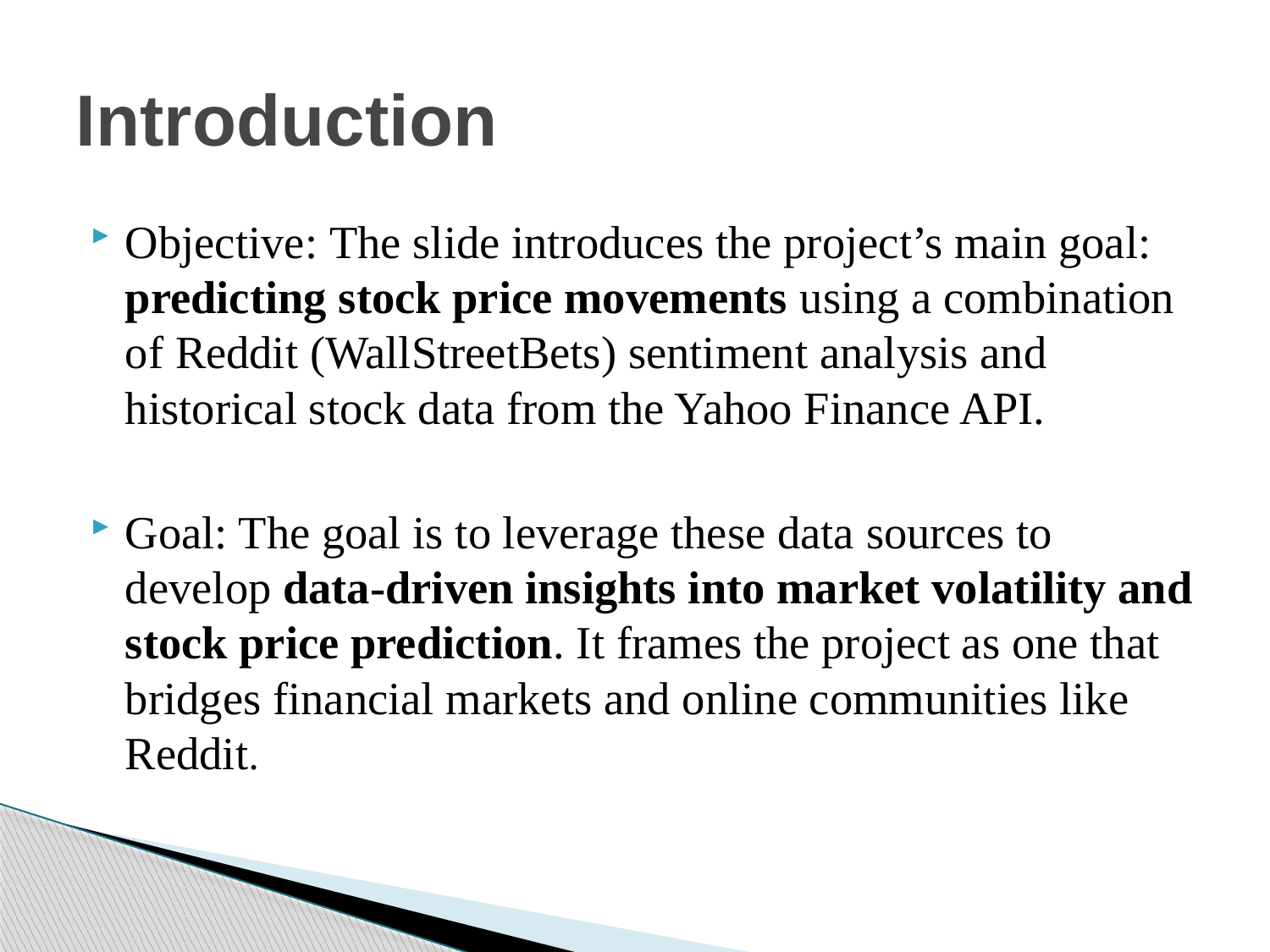

# Introduction
Objective: The slide introduces the project’s main goal: predicting stock price movements using a combination of Reddit (WallStreetBets) sentiment analysis and historical stock data from the Yahoo Finance API.

Goal: The goal is to leverage these data sources to develop data-driven insights into market volatility and stock price prediction. It frames the project as one that bridges financial markets and online communities like Reddit.